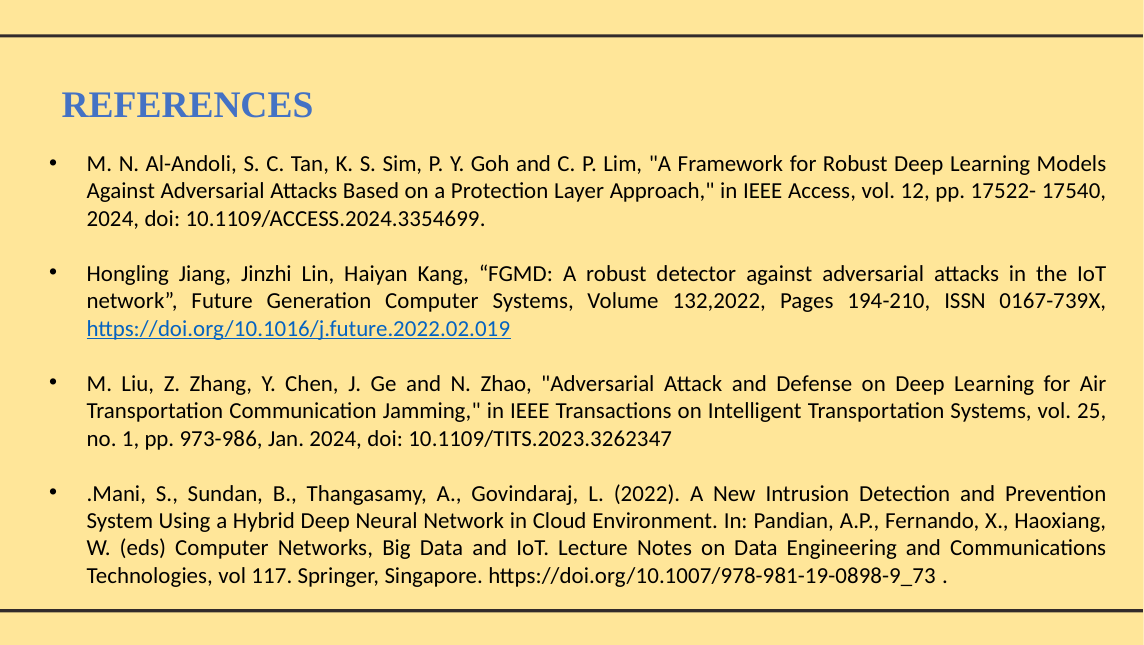

REFERENCES

M. N. Al-Andoli, S. C. Tan, K. S. Sim, P. Y. Goh and C. P. Lim, "A Framework for Robust Deep Learning Models Against Adversarial Attacks Based on a Protection Layer Approach," in IEEE Access, vol. 12, pp. 17522- 17540, 2024, doi: 10.1109/ACCESS.2024.3354699.

Hongling Jiang, Jinzhi Lin, Haiyan Kang, “FGMD: A robust detector against adversarial attacks in the IoT network”, Future Generation Computer Systems, Volume 132,2022, Pages 194-210, ISSN 0167-739X, https://doi.org/10.1016/j.future.2022.02.019

M. Liu, Z. Zhang, Y. Chen, J. Ge and N. Zhao, "Adversarial Attack and Defense on Deep Learning for Air Transportation Communication Jamming," in IEEE Transactions on Intelligent Transportation Systems, vol. 25, no. 1, pp. 973-986, Jan. 2024, doi: 10.1109/TITS.2023.3262347

.Mani, S., Sundan, B., Thangasamy, A., Govindaraj, L. (2022). A New Intrusion Detection and Prevention System Using a Hybrid Deep Neural Network in Cloud Environment. In: Pandian, A.P., Fernando, X., Haoxiang, W. (eds) Computer Networks, Big Data and IoT. Lecture Notes on Data Engineering and Communications Technologies, vol 117. Springer, Singapore. https://doi.org/10.1007/978-981-19-0898-9_73 .